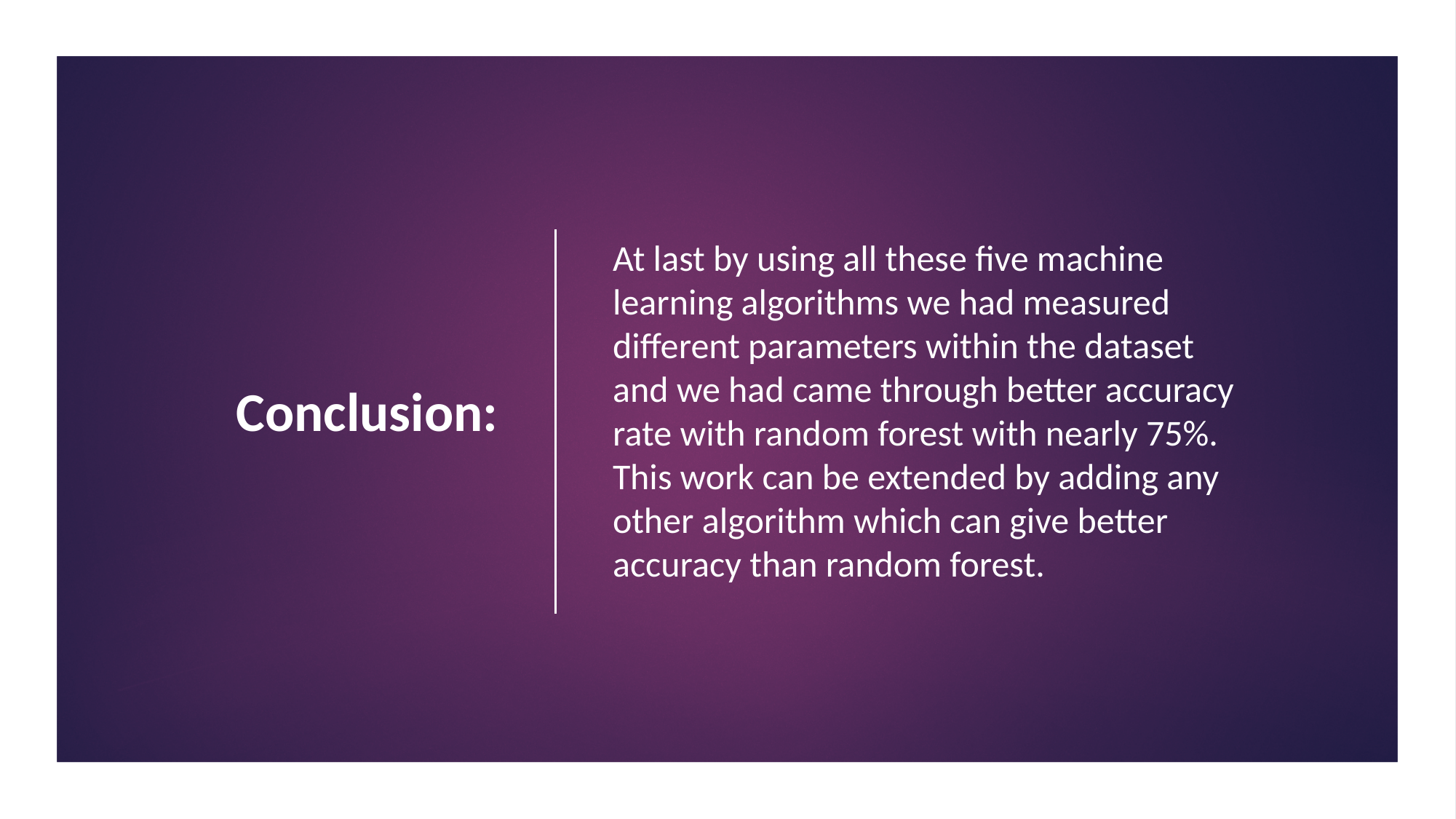

# Conclusion:
At last by using all these five machine learning algorithms we had measured different parameters within the dataset and we had came through better accuracy rate with random forest with nearly 75%. This work can be extended by adding any other algorithm which can give better accuracy than random forest.